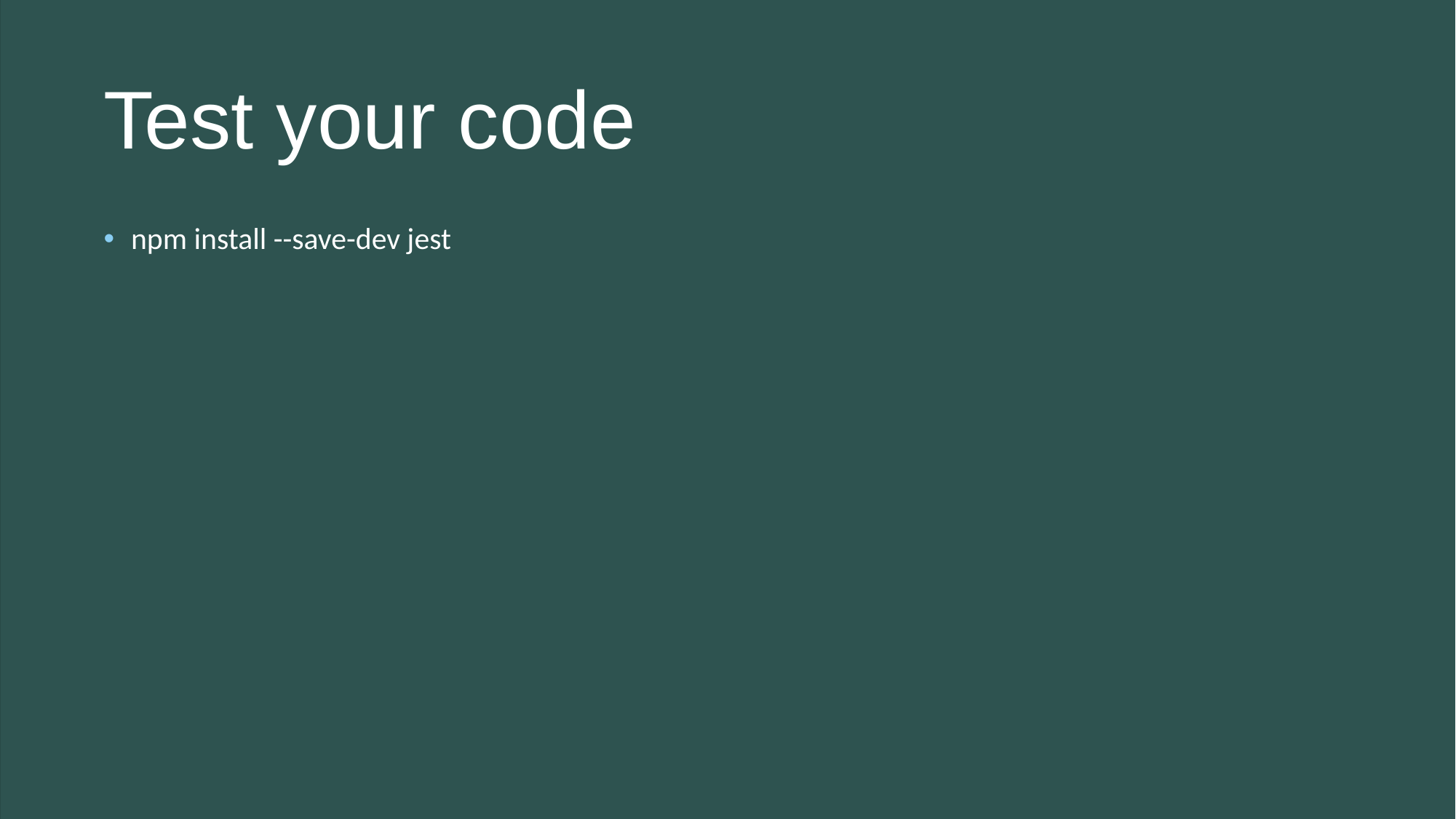

# Test your code
npm install --save-dev jest